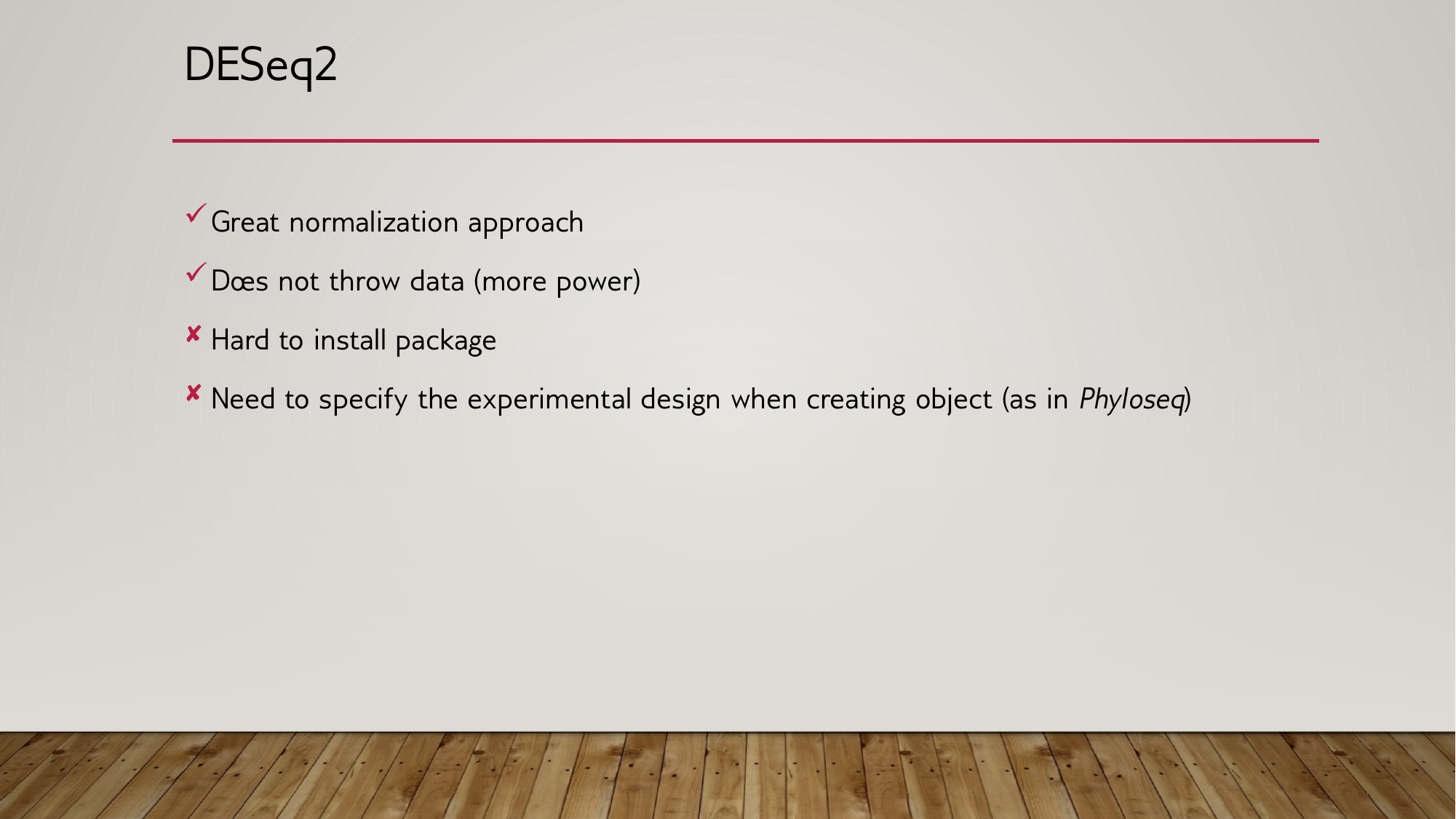

# DESeq2
Great normalization approach
Does not throw data (more power)
Hard to install package
Need to specify the experimental design when creating object (as in Phyloseq)